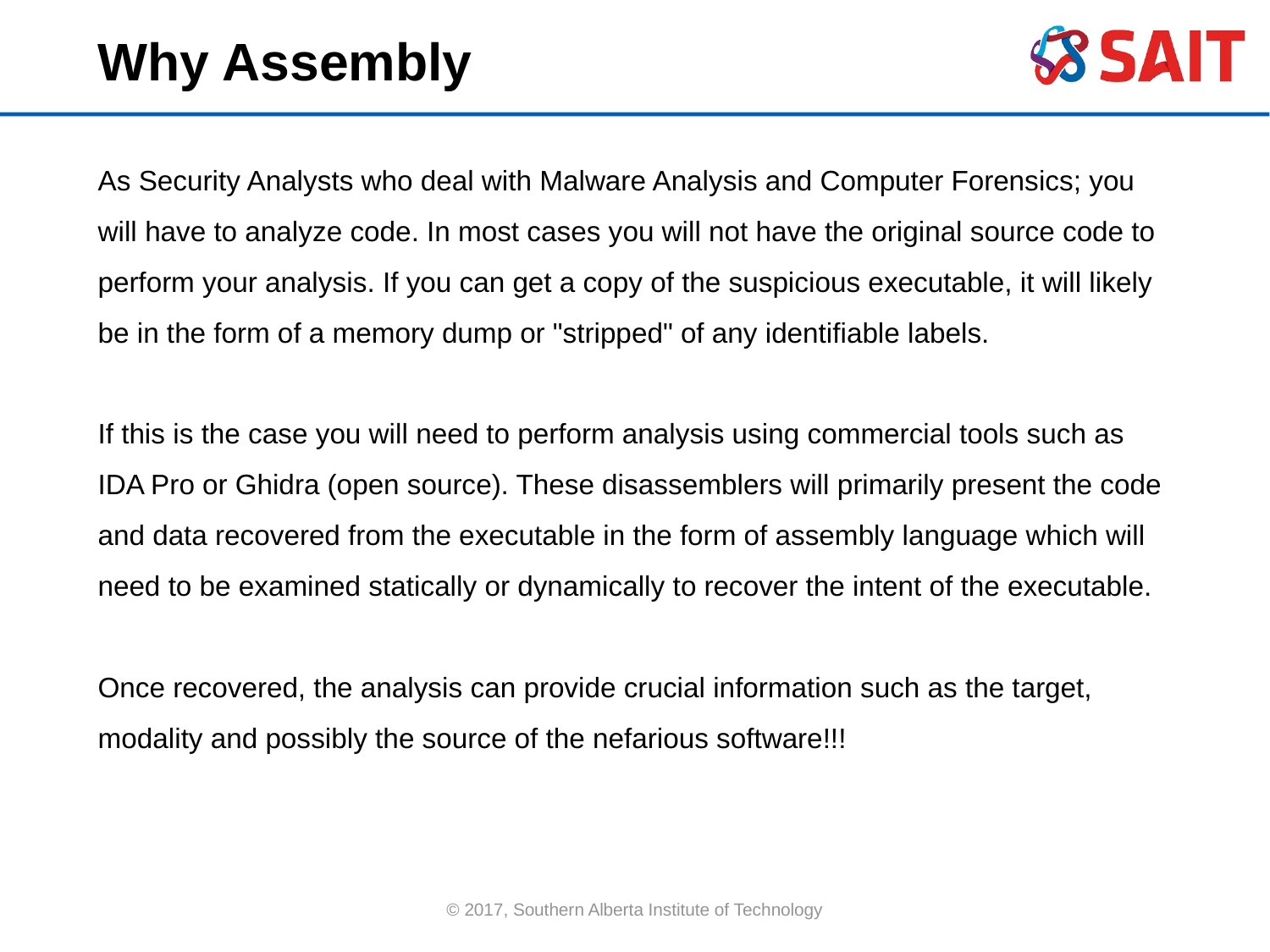

Why Assembly
As Security Analysts who deal with Malware Analysis and Computer Forensics; you will have to analyze code. In most cases you will not have the original source code to perform your analysis. If you can get a copy of the suspicious executable, it will likely be in the form of a memory dump or "stripped" of any identifiable labels.

If this is the case you will need to perform analysis using commercial tools such as IDA Pro or Ghidra (open source). These disassemblers will primarily present the code and data recovered from the executable in the form of assembly language which will need to be examined statically or dynamically to recover the intent of the executable.

Once recovered, the analysis can provide crucial information such as the target, modality and possibly the source of the nefarious software!!!